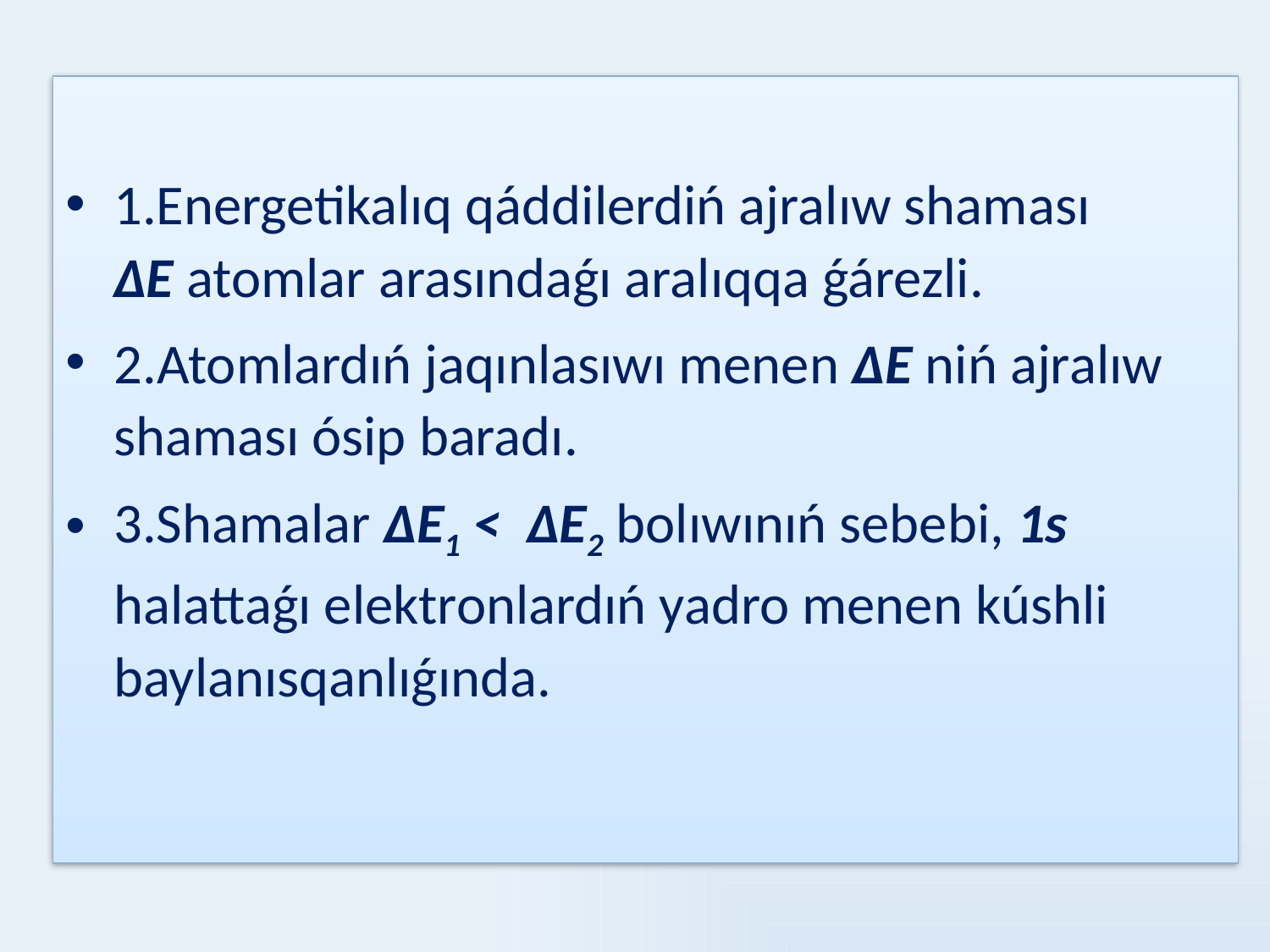

1.Energetikalıq qáddilerdiń ajralıw shaması       ΔE atomlar arasındaǵı aralıqqa ǵárezli.
2.Atomlardıń jaqınlasıwı menen ΔE niń ajralıw shaması ósip baradı.
3.Shamalar ΔE1 <  ΔE2 bolıwınıń sebebi, 1s halattaǵı elektronlardıń yadro menen kúshli baylanısqanlıǵında.